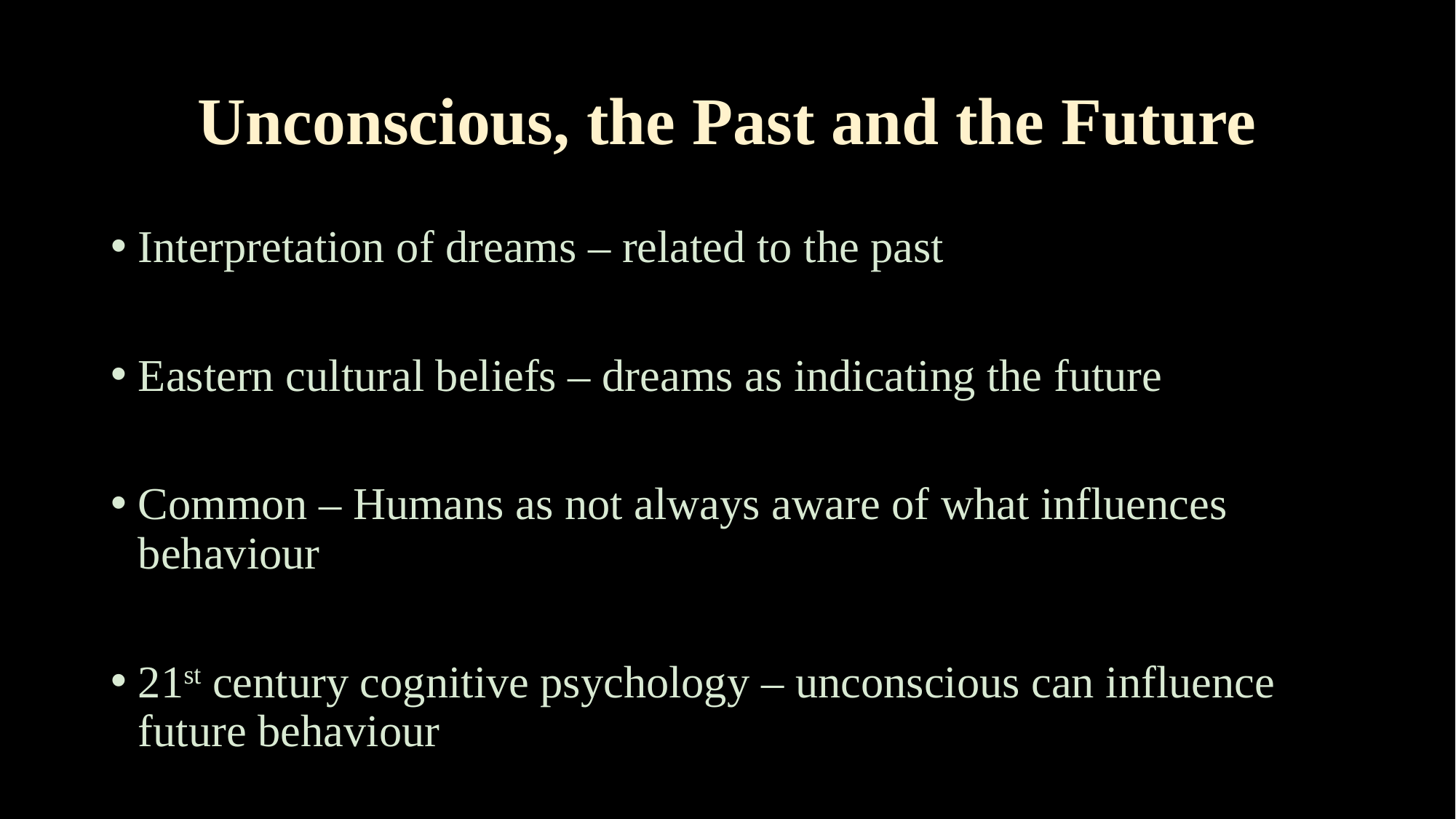

# Unconscious, the Past and the Future
Interpretation of dreams – related to the past

Eastern cultural beliefs – dreams as indicating the future

Common – Humans as not always aware of what influences behaviour

21st century cognitive psychology – unconscious can influence future behaviour